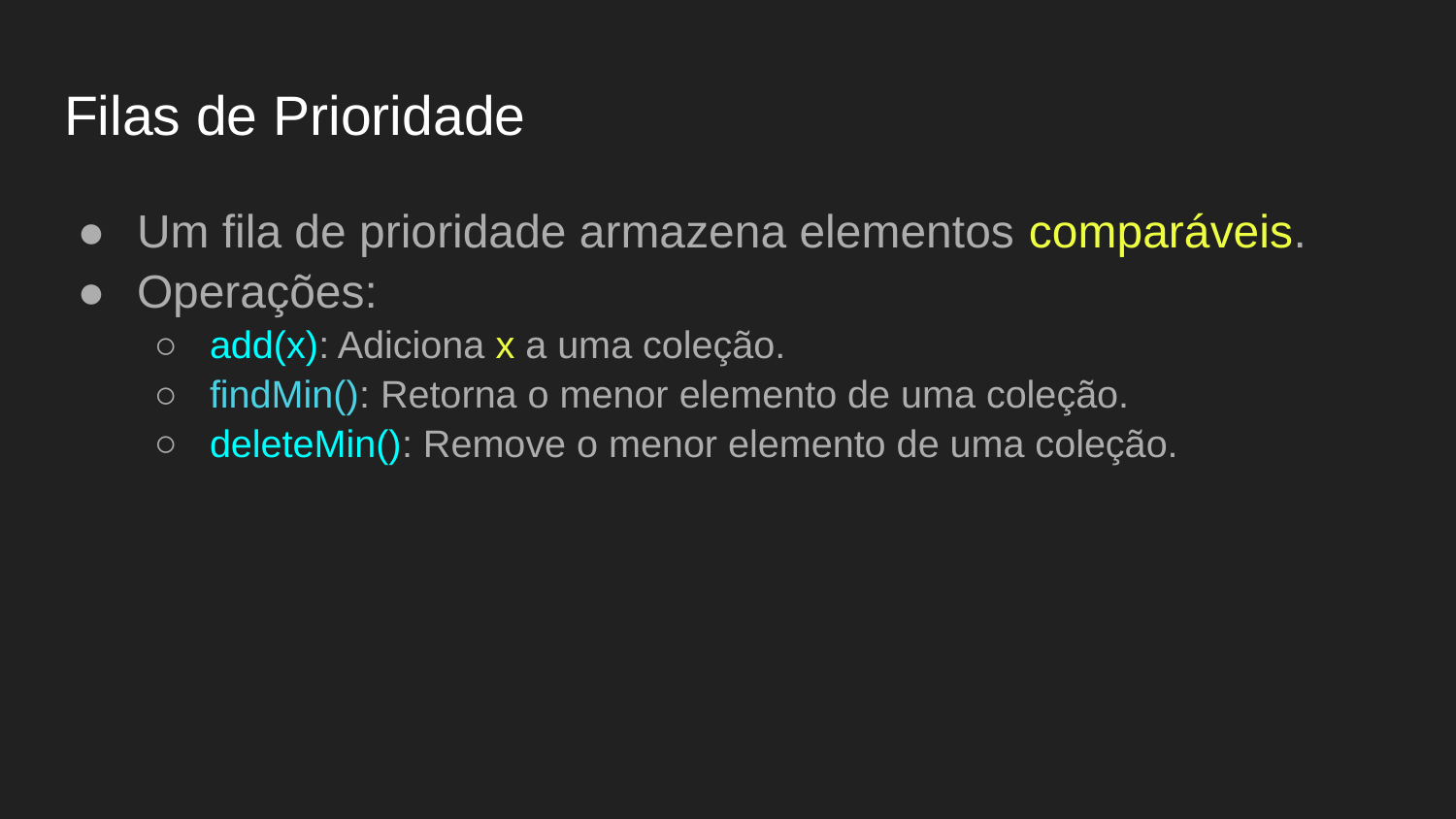

# Filas de Prioridade
Um fila de prioridade armazena elementos comparáveis.
Operações:
add(x): Adiciona x a uma coleção.
findMin(): Retorna o menor elemento de uma coleção.
deleteMin(): Remove o menor elemento de uma coleção.